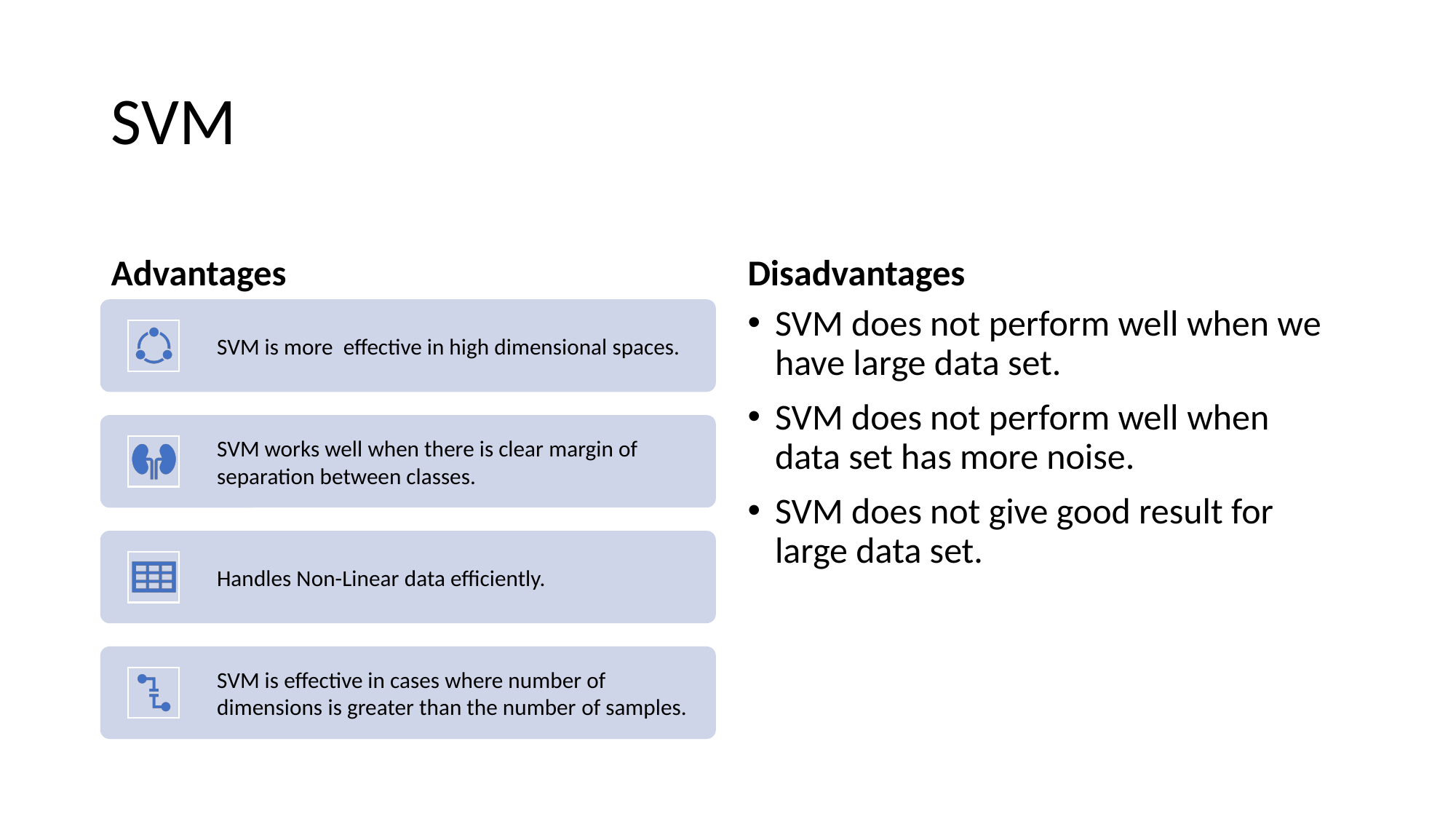

Click to add text
# SVM
Advantages
Disadvantages
SVM is more  effective in high dimensional spaces.
SVM works well when there is clear margin of separation between classes.
Handles Non-Linear data efficiently.
SVM is effective in cases where number of dimensions is greater than the number of samples.
SVM does not perform well when we have large data set.
SVM does not perform well when data set has more noise.
SVM does not give good result for large data set.